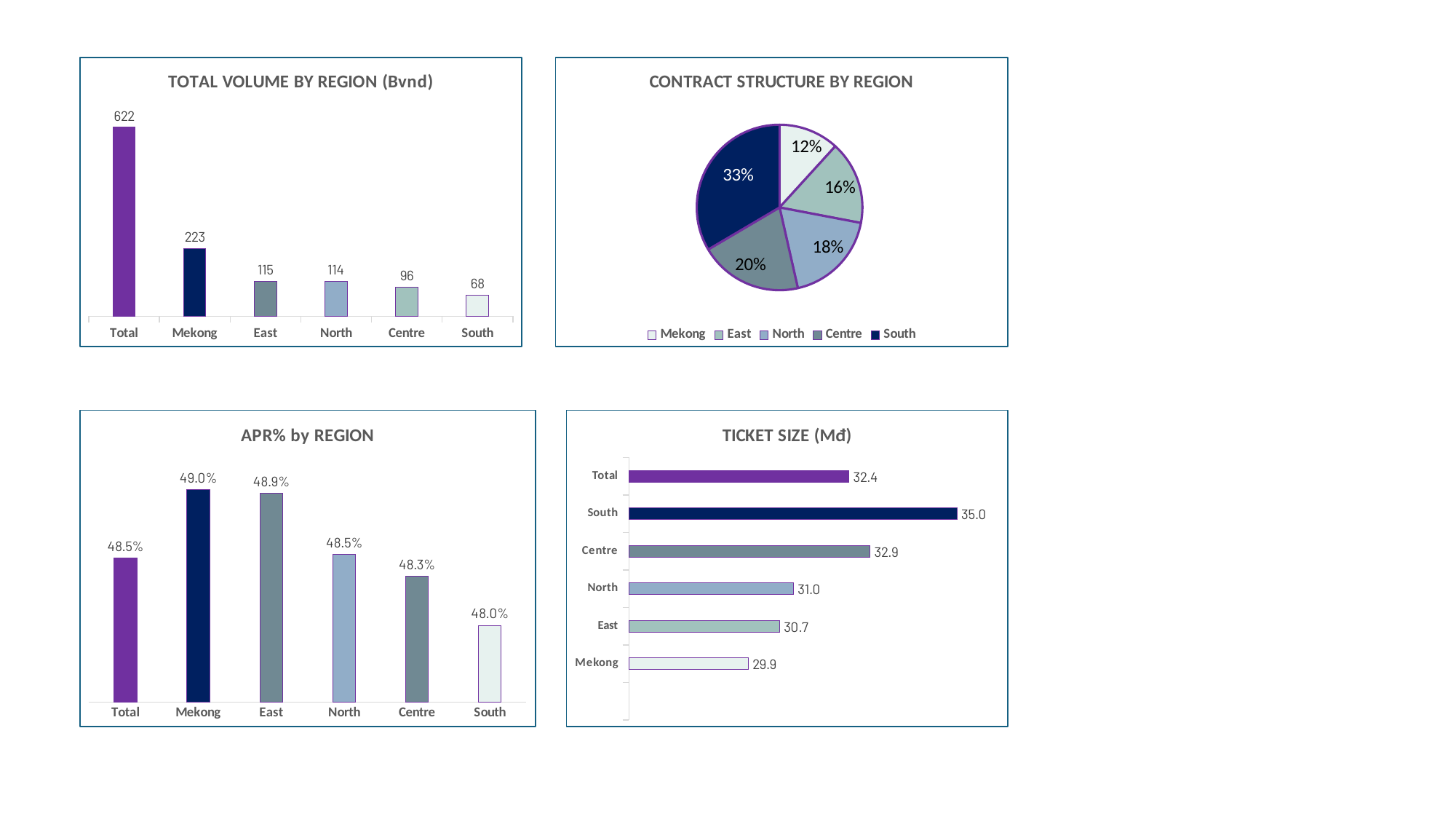

### Chart: TOTAL VOLUME BY REGION (Bvnd)

| Category |  |
|---|---|
| Total | 621.649977 |
| Mekong | 222.672441 |
| East | 115.313012 |
| North | 114.075462 |
| Centre | 95.766352 |
| South | 68.499814 |

### Chart: CONTRACT STRUCTURE BY REGION

| Category |  |
|---|---|
| Mekong | 0.11749855362120655 |
| East | 0.16246778519960028 |
| North | 0.18455793404512702 |
| Centre | 0.20065218534686796 |
| South | 0.33482354178719825 |

### Chart: APR% by REGION

| Category |  |
|---|---|
| Total | 0.4846013090578784 |
| Mekong | 0.4896267835121421 |
| East | 0.4893970122199079 |
| North | 0.484874355202863 |
| Centre | 0.48326013011192526 |
| South | 0.4796519712539056 |

### Chart: TICKET SIZE (Mđ)

| Category |  |
|---|---|
|  | None |
| Mekong | 29.9018249017038 |
| East | 30.662405550581916 |
| North | 31.002380058271285 |
| Centre | 32.86207238529496 |
| South | 34.97839161168709 |
| Total | 32.35232771272443 |